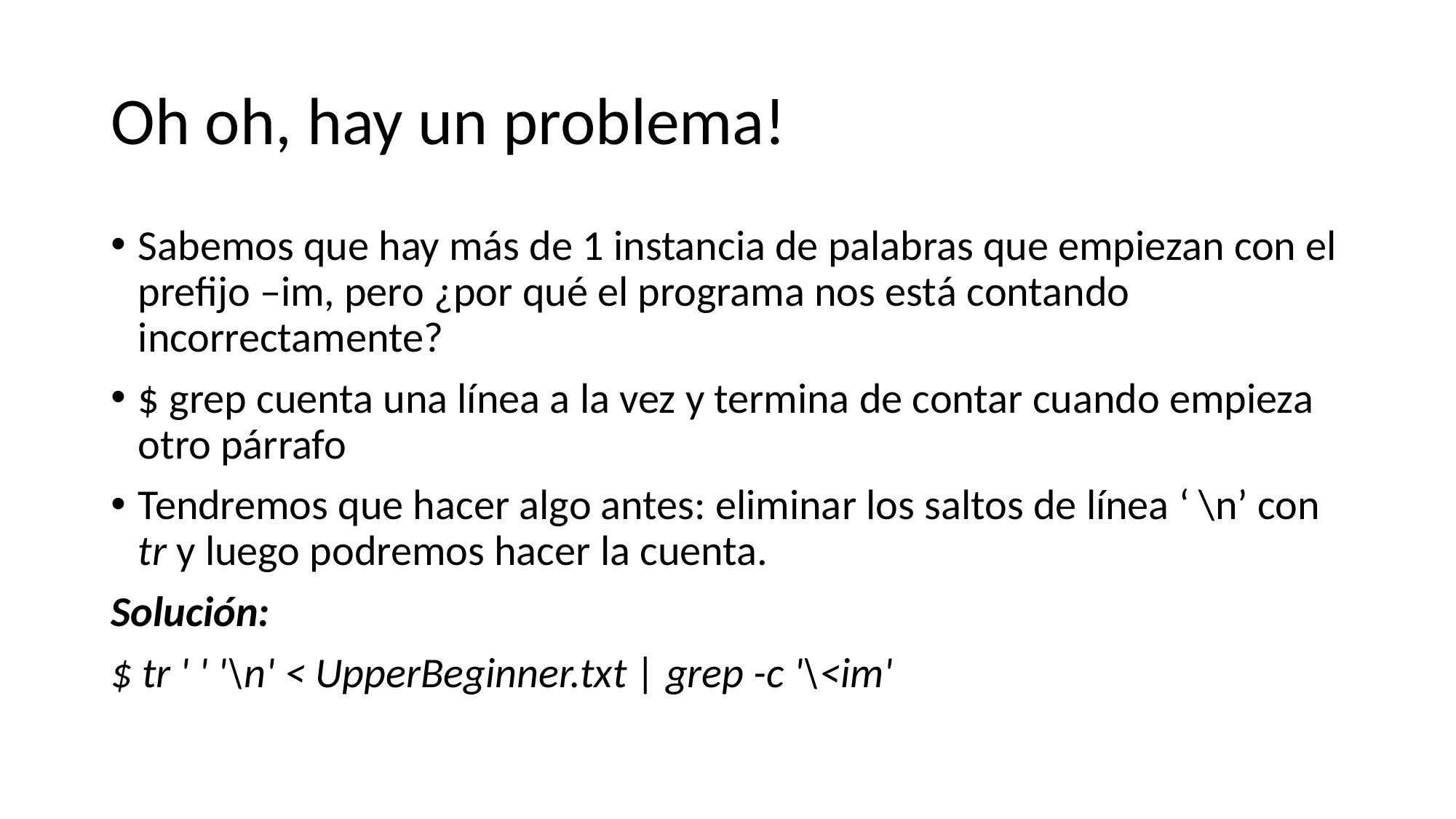

# Oh oh, hay un problema!
Sabemos que hay más de 1 instancia de palabras que empiezan con el prefijo –im, pero ¿por qué el programa nos está contando incorrectamente?
$ grep cuenta una línea a la vez y termina de contar cuando empieza otro párrafo
Tendremos que hacer algo antes: eliminar los saltos de línea ‘ \n’ con tr y luego podremos hacer la cuenta.
Solución:
$ tr ' ' '\n' < UpperBeginner.txt | grep -c '\<im'